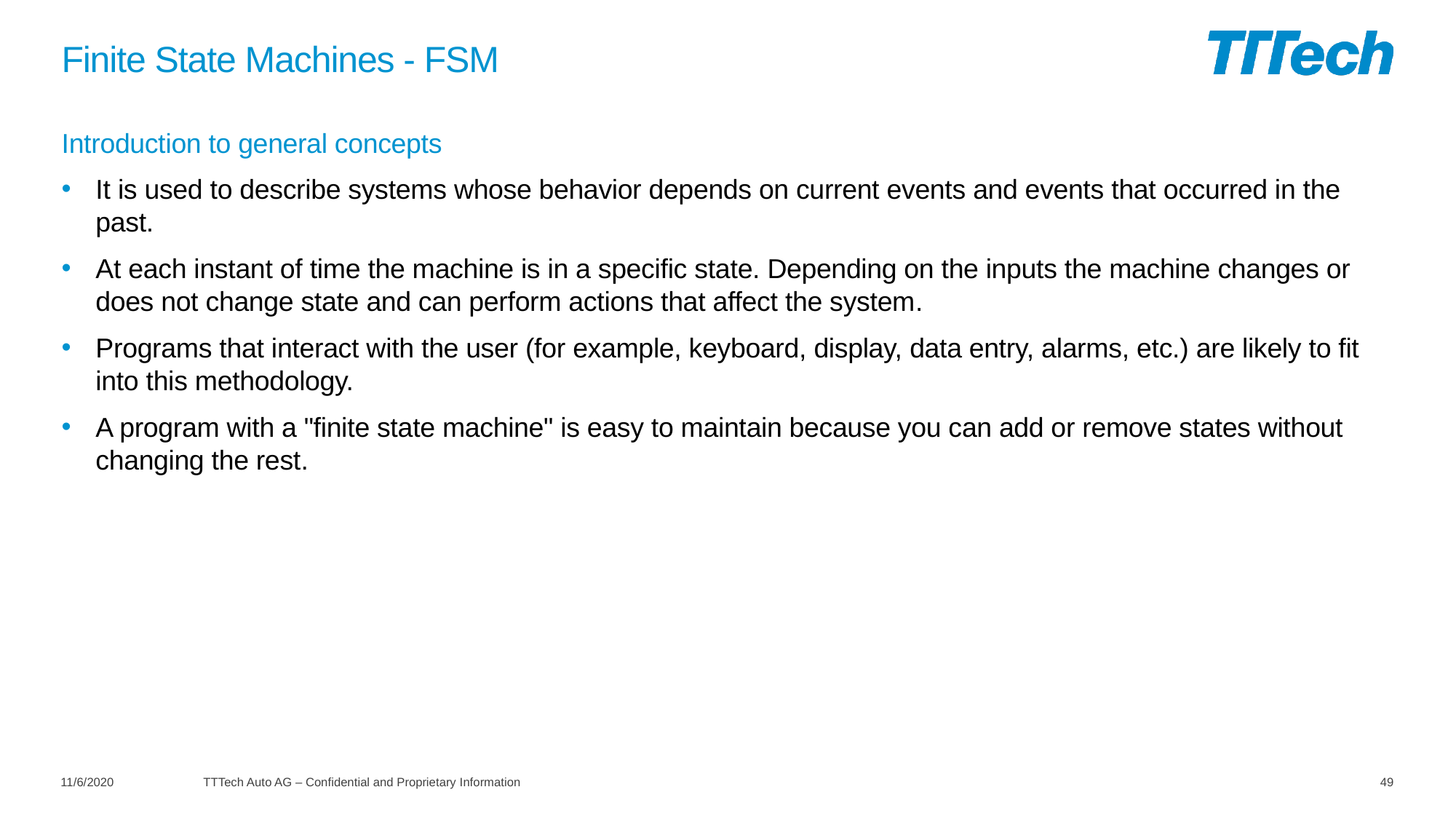

# Finite State Machines - FSM
Introduction to general concepts
It is used to describe systems whose behavior depends on current events and events that occurred in the past.
At each instant of time the machine is in a specific state. Depending on the inputs the machine changes or does not change state and can perform actions that affect the system.
Programs that interact with the user (for example, keyboard, display, data entry, alarms, etc.) are likely to fit into this methodology.
A program with a "finite state machine" is easy to maintain because you can add or remove states without changing the rest.
11/6/2020
TTTech Auto AG – Confidential and Proprietary Information
49